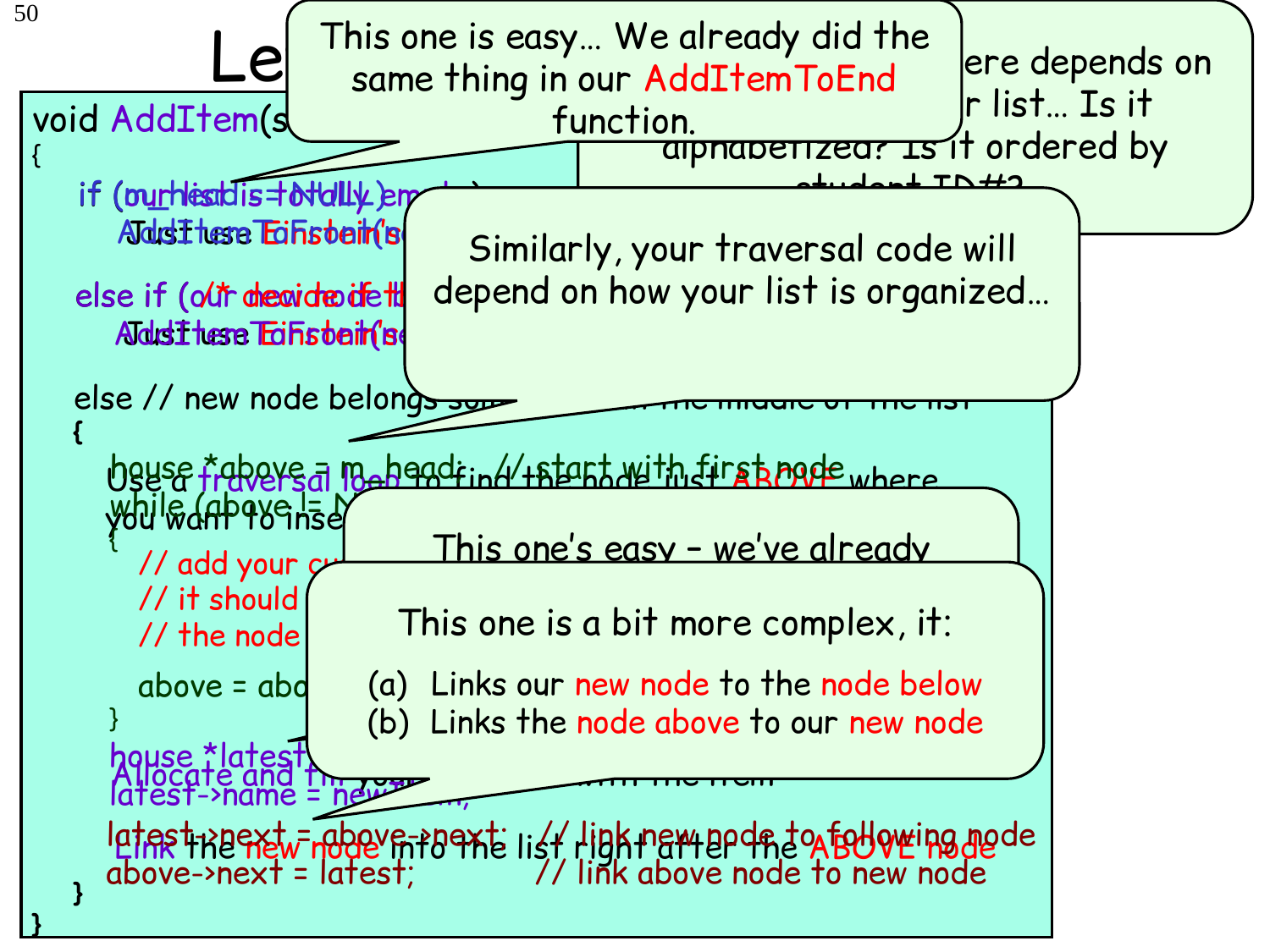

This one is easy… We already did the same thing in our AddItemToEnd function.

The code you write here depends on the nature of your list… Is it alphabetized? Is it ordered by student ID#?
# Let’s Convert it to C++ Code
50
void AddItem(string &newItem)
{

}

if (m_head == NULL)
    AddItemToFront(newItem);  // use Einstein’s algorithm
if (our list is totally empty)
     Just use Einstein’s algorithm to add the new node

Similarly, your traversal code will depend on how your list is organized…

else if (our new node belongs at the very top of the list)
     Just use Einstein’s algorithm to add it there and we’re done
else if ( /* decide if the new item belongs at the top */ )
    AddItemToFront(newItem);  // use Einstein’s algorithm
else // new node belongs somewhere in the middle of the list
{

}
house *above = m_head;   // start with first node
while (above != NULL)
{

   above = above->next;     // move down one node
}
Use a traversal loop to find the node just ABOVE where you want to insert your new item

This one’s easy – we’ve already learned how to allocate and fill in a new node variable.

// add your customized traversal code here;
// it should break out of the loop once it finds
// the node directly above our insertion point!

This one is a bit more complex, it:

Links our new node to the node below
Links the node above to our new node
house *latest = new house;    // alloc and fill our new node
latest->name = newItem;
Allocate and fill your new node with the item
latest->next = above->next;   // link new node to following node
above->next = latest;	     // link above node to new node
Link the new node into the list right after the ABOVE node